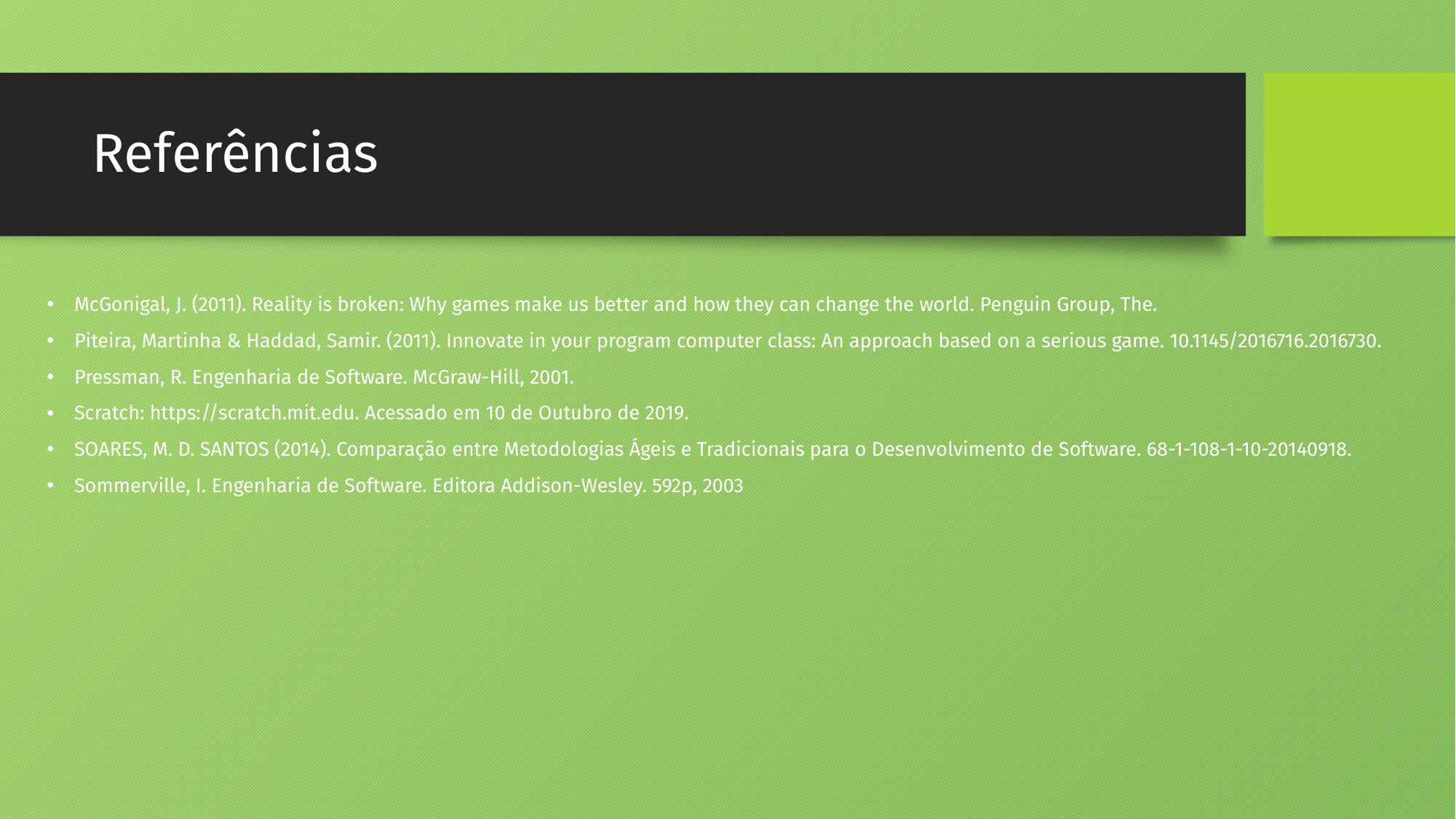

# Referências
McGonigal, J. (2011). Reality is broken: Why games make us better and how they can change the world. Penguin Group, The.
Piteira, Martinha & Haddad, Samir. (2011). Innovate in your program computer class: An approach based on a serious game. 10.1145/2016716.2016730.
Pressman, R. Engenharia de Software. McGraw-Hill, 2001.
Scratch: https://scratch.mit.edu. Acessado em 10 de Outubro de 2019.
SOARES, M. D. SANTOS (2014). Comparação entre Metodologias Ágeis e Tradicionais para o Desenvolvimento de Software. 68-1-108-1-10-20140918.
Sommerville, I. Engenharia de Software. Editora Addison-Wesley. 592p, 2003